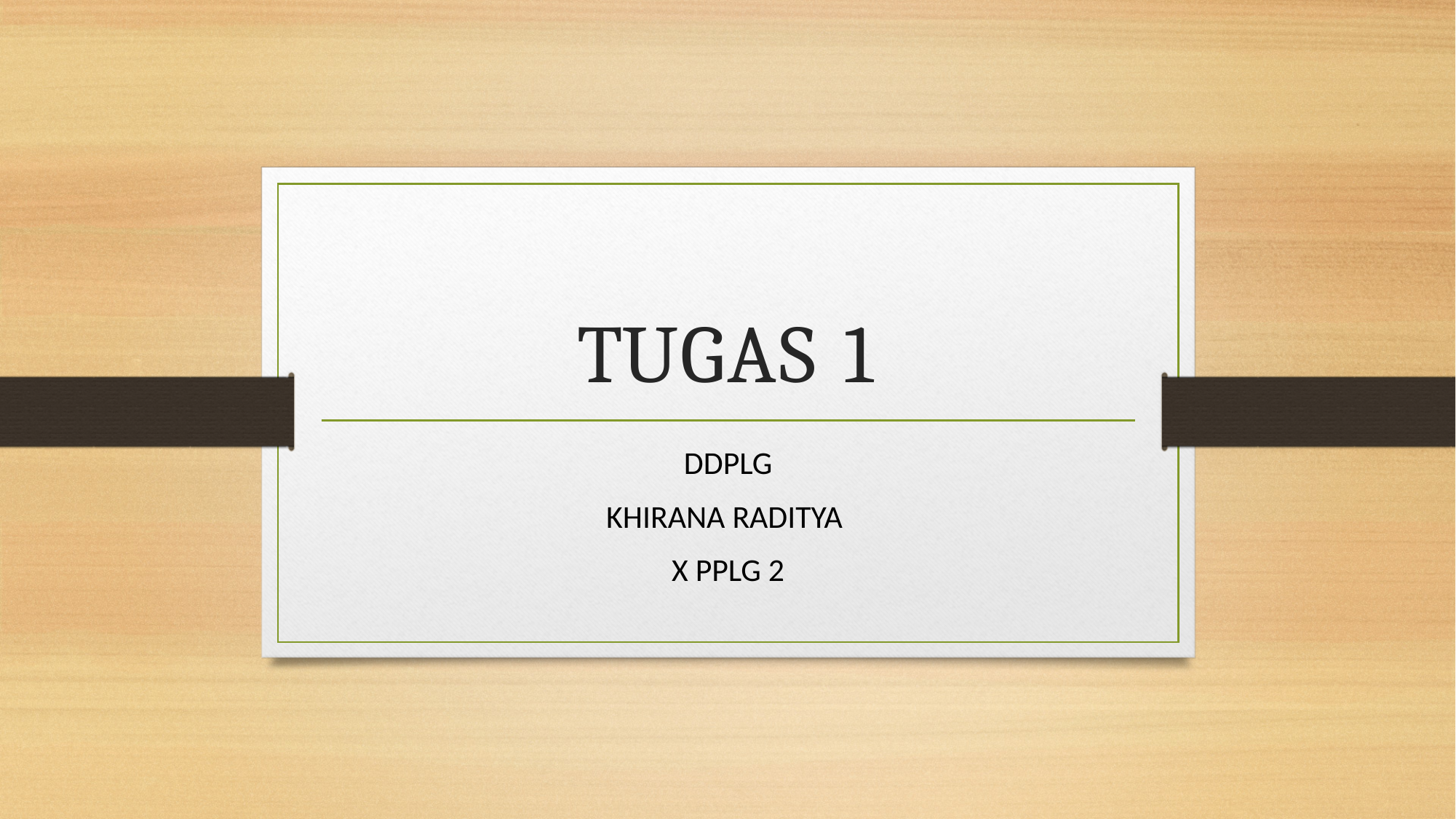

# TUGAS 1
DDPLG
KHIRANA RADITYA
X PPLG 2